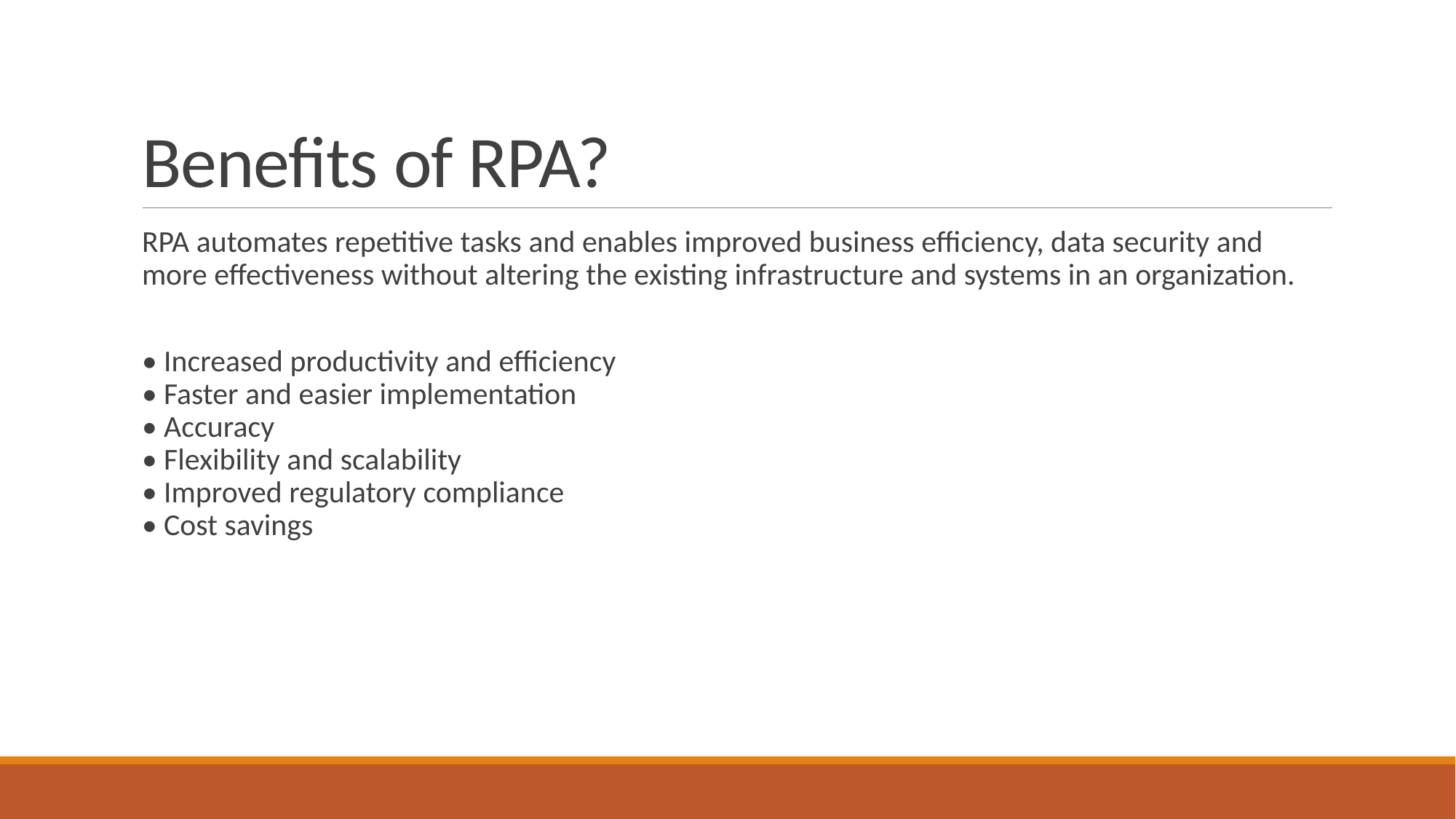

# Benefits of RPA?
RPA automates repetitive tasks and enables improved business efficiency, data security and more effectiveness without altering the existing infrastructure and systems in an organization.
• Increased productivity and efficiency
• Faster and easier implementation
• Accuracy
• Flexibility and scalability
• Improved regulatory compliance
• Cost savings